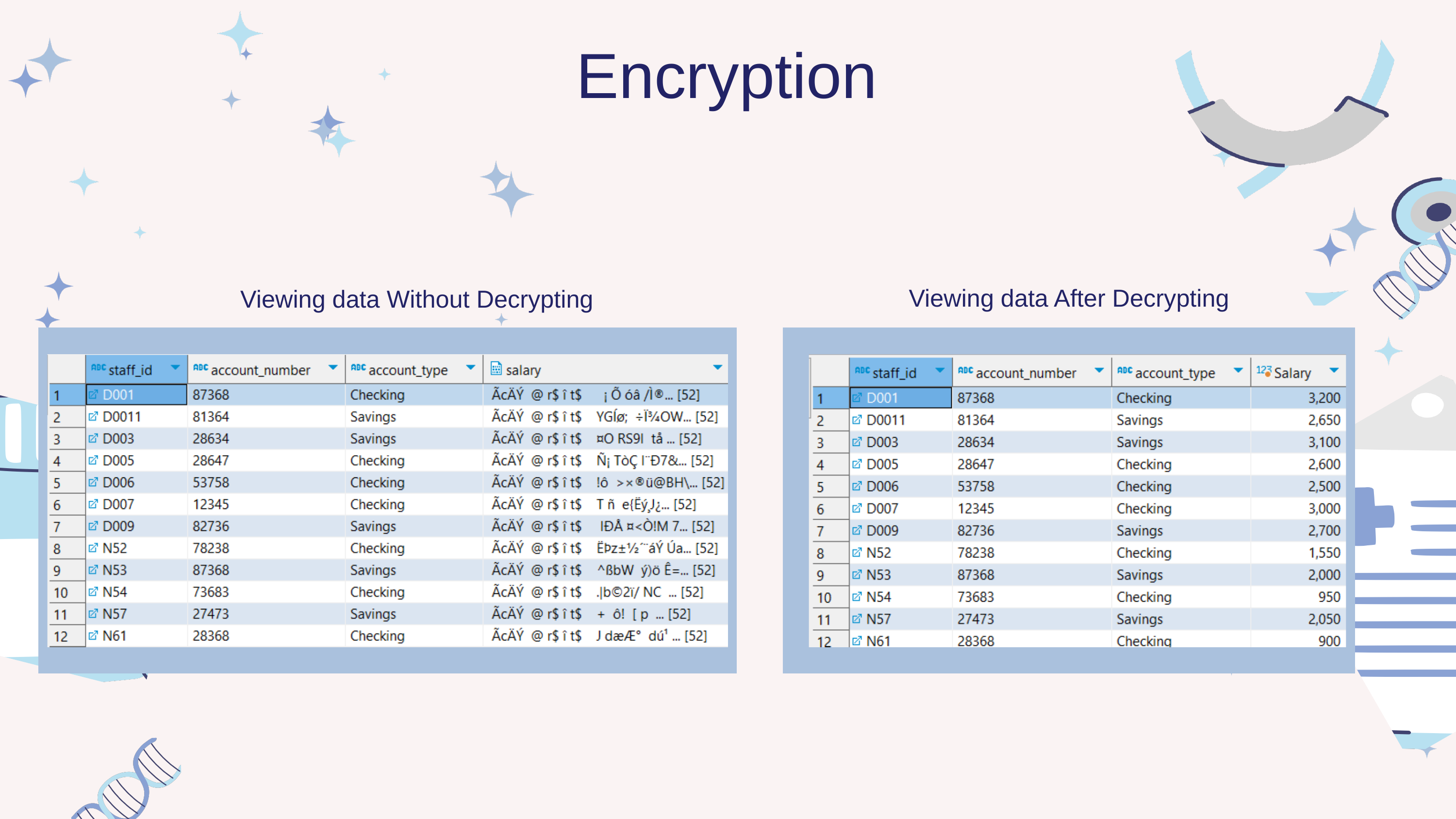

Encryption

Viewing data After Decrypting
Viewing data Without Decrypting